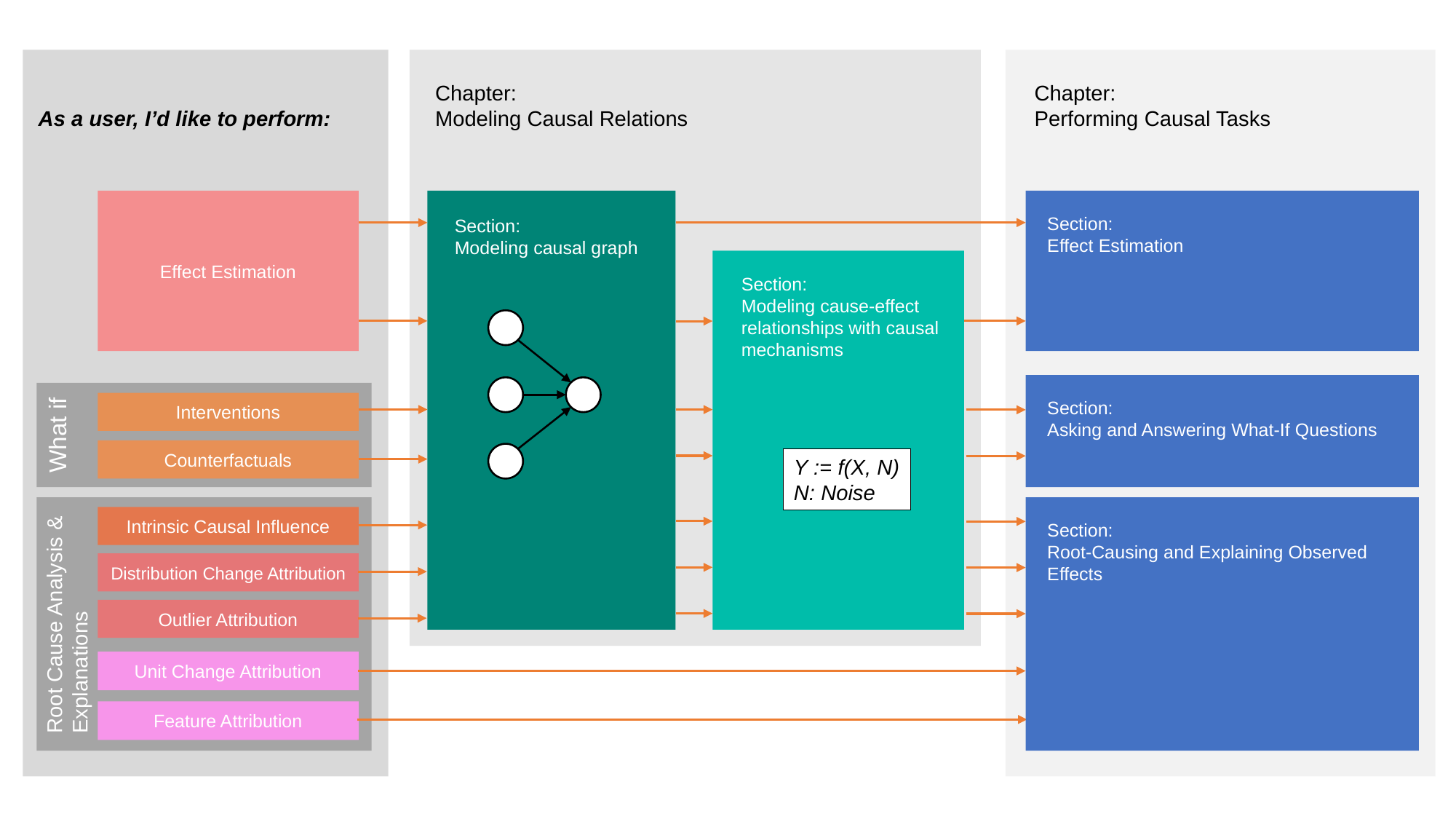

Chapter:
Modeling Causal Relations
Chapter:
Performing Causal Tasks
Modeling Steps
Chapter
As a user, I’d like to perform:
Effect Estimation

Section:
Effect Estimation
Section:
Modeling causal graph

Section:
Modeling cause-effect relationships with causal mechanisms

Section:
Asking and Answering What-If Questions
What if
Interventions
Counterfactuals
Y := f(X, N)
N: Noise
Root Cause Analysis &
Explanations
Section:
Root-Causing and Explaining Observed Effects
Intrinsic Causal Influence
Distribution Change Attribution
Outlier Attribution
Unit Change Attribution
Feature Attribution